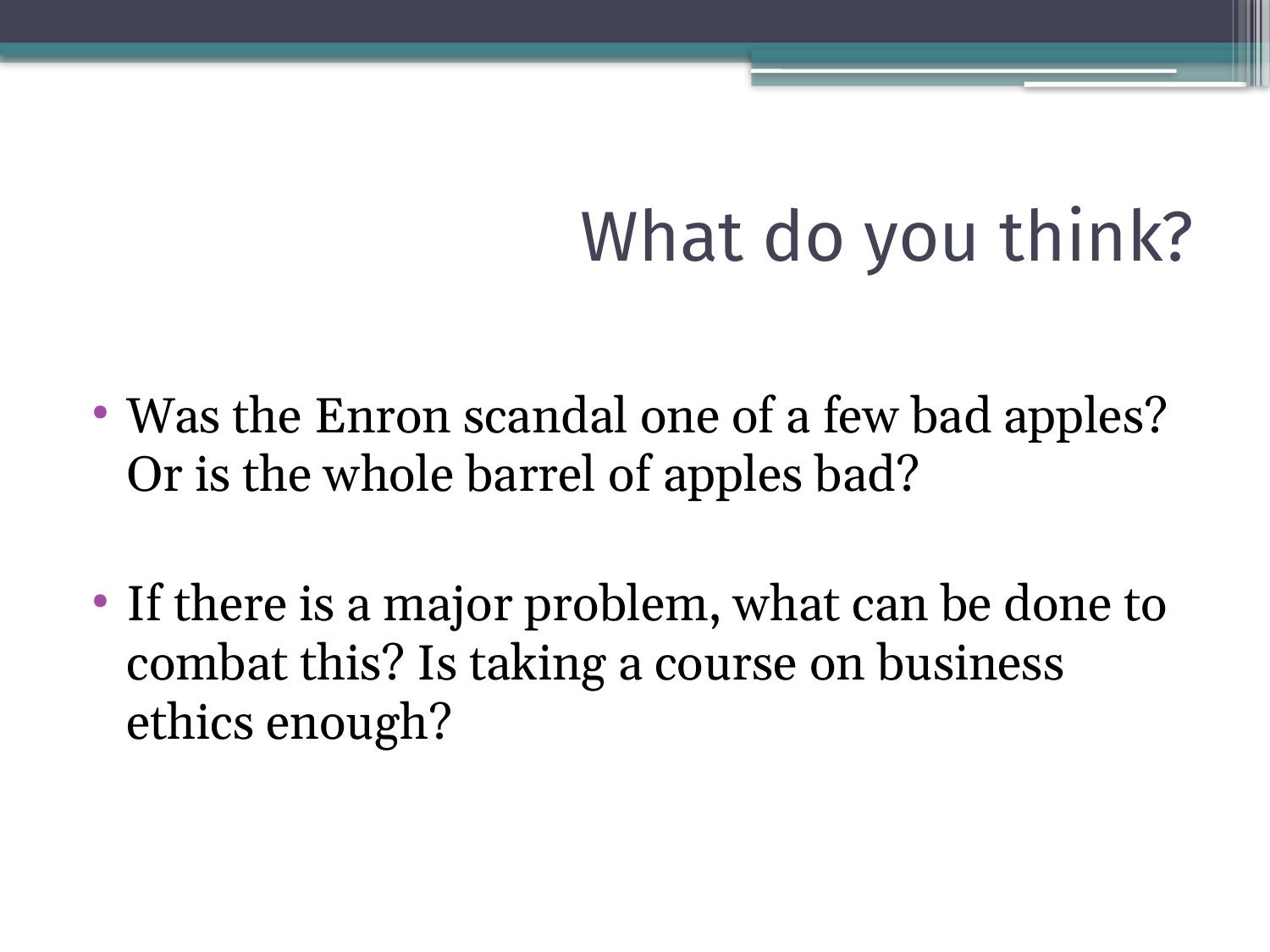

# What do you think?

Was the Enron scandal one of a few bad apples? Or is the whole barrel of apples bad?

If there is a major problem, what can be done to combat this? Is taking a course on business ethics enough?